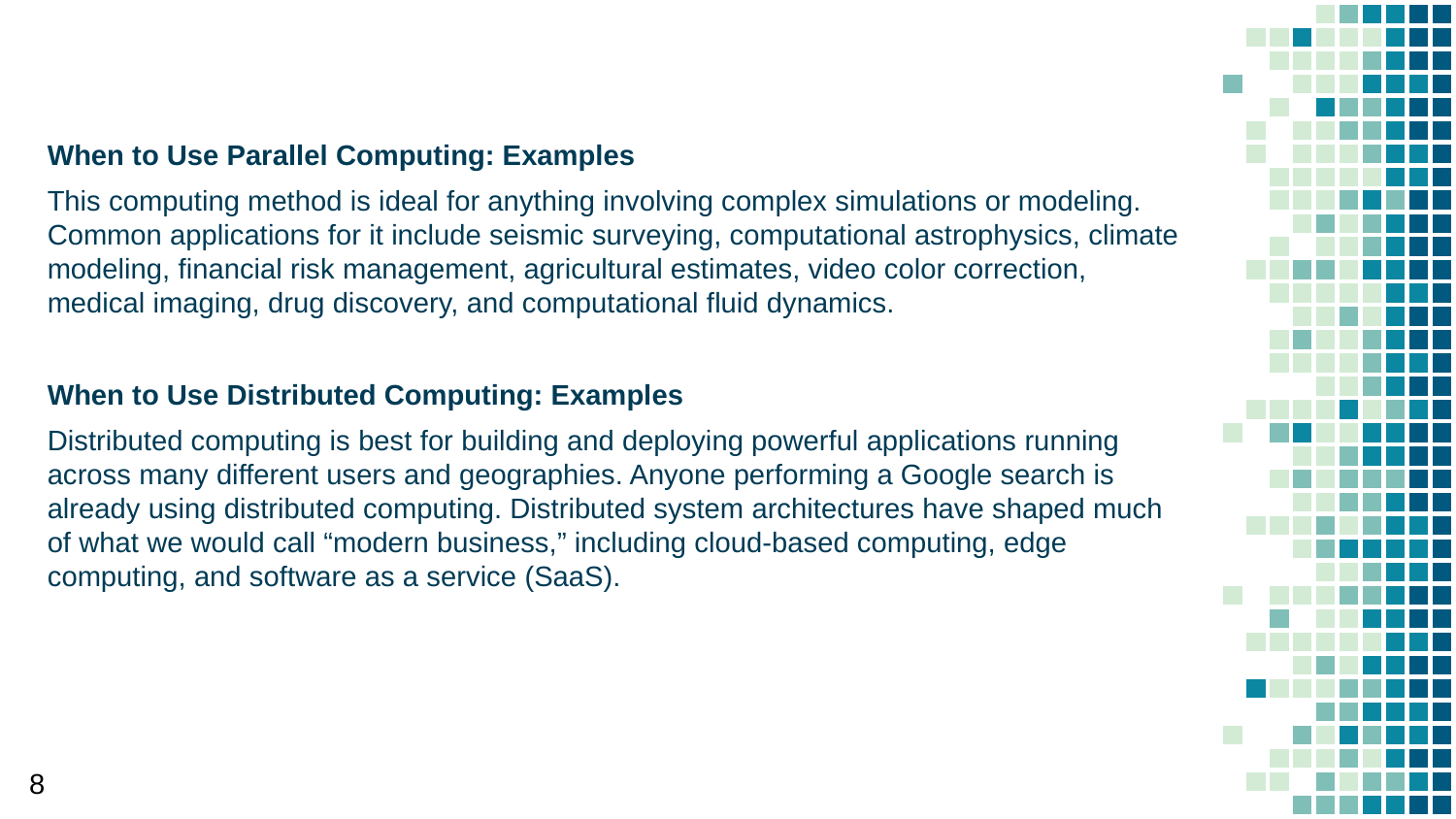

When to Use Parallel Computing: Examples
This computing method is ideal for anything involving complex simulations or modeling. Common applications for it include seismic surveying, computational astrophysics, climate modeling, financial risk management, agricultural estimates, video color correction, medical imaging, drug discovery, and computational fluid dynamics.

When to Use Distributed Computing: Examples
Distributed computing is best for building and deploying powerful applications running across many different users and geographies. Anyone performing a Google search is already using distributed computing. Distributed system architectures have shaped much of what we would call “modern business,” including cloud-based computing, edge computing, and software as a service (SaaS).
8